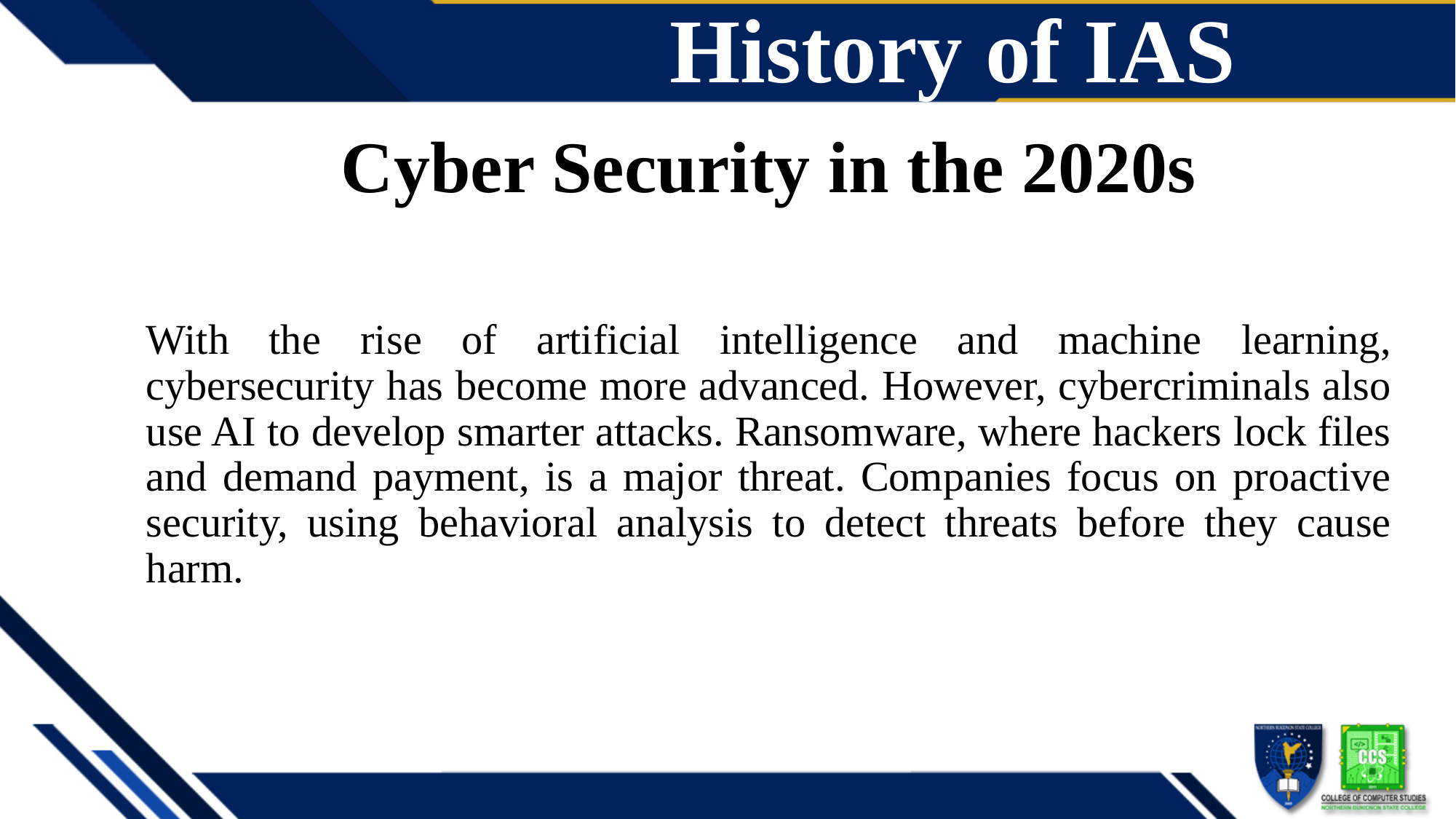

# History of IAS
Cyber Security in the 2020s

With the rise of artificial intelligence and machine learning, cybersecurity has become more advanced. However, cybercriminals also use AI to develop smarter attacks. Ransomware, where hackers lock files and demand payment, is a major threat. Companies focus on proactive security, using behavioral analysis to detect threats before they cause harm.